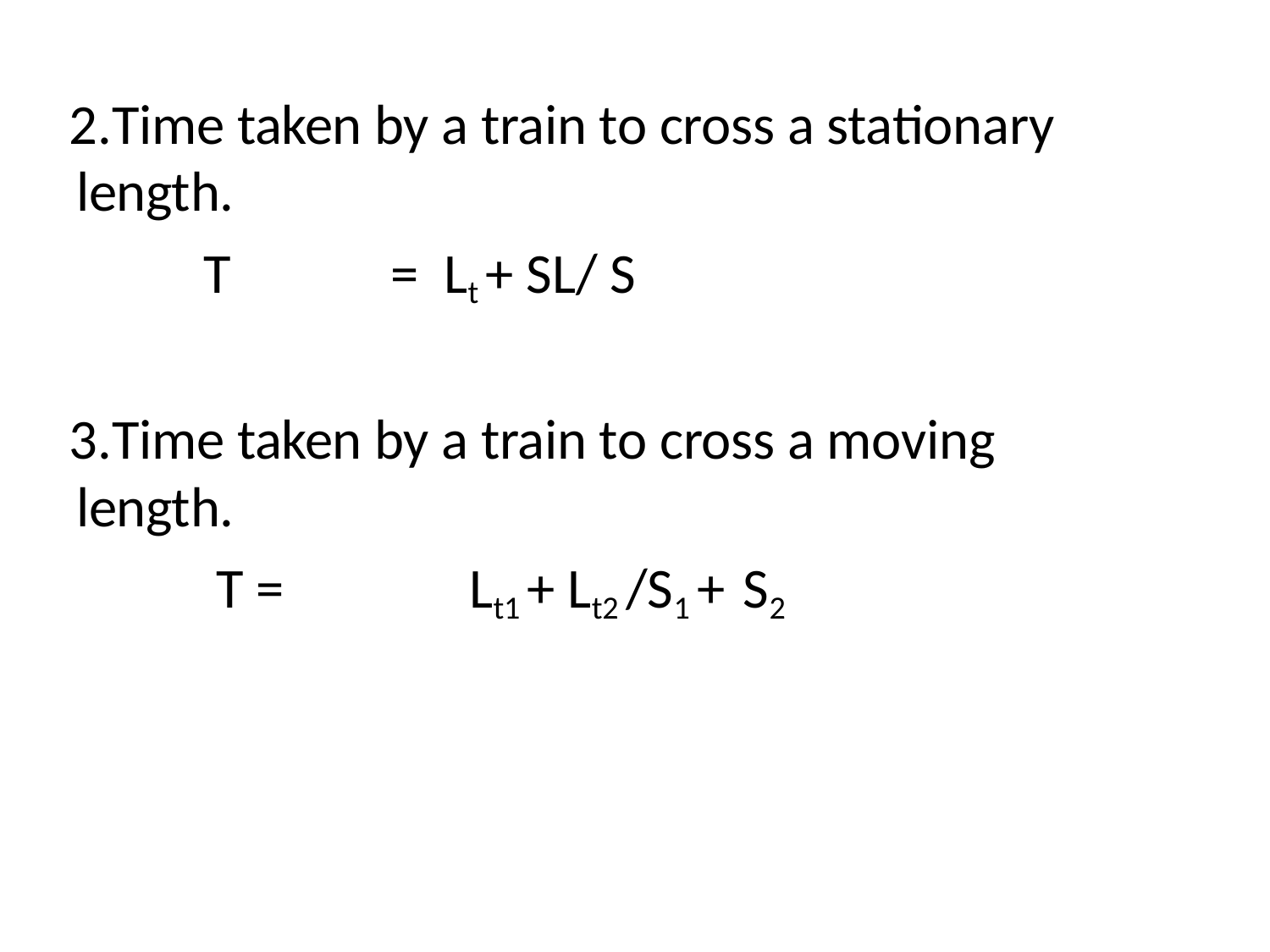

Time taken by a train to cross a stationary  length.
T	=	Lt + SL/ S

Time taken by a train to cross a moving  length.
T =	Lt1 + Lt2 /S1 + S2